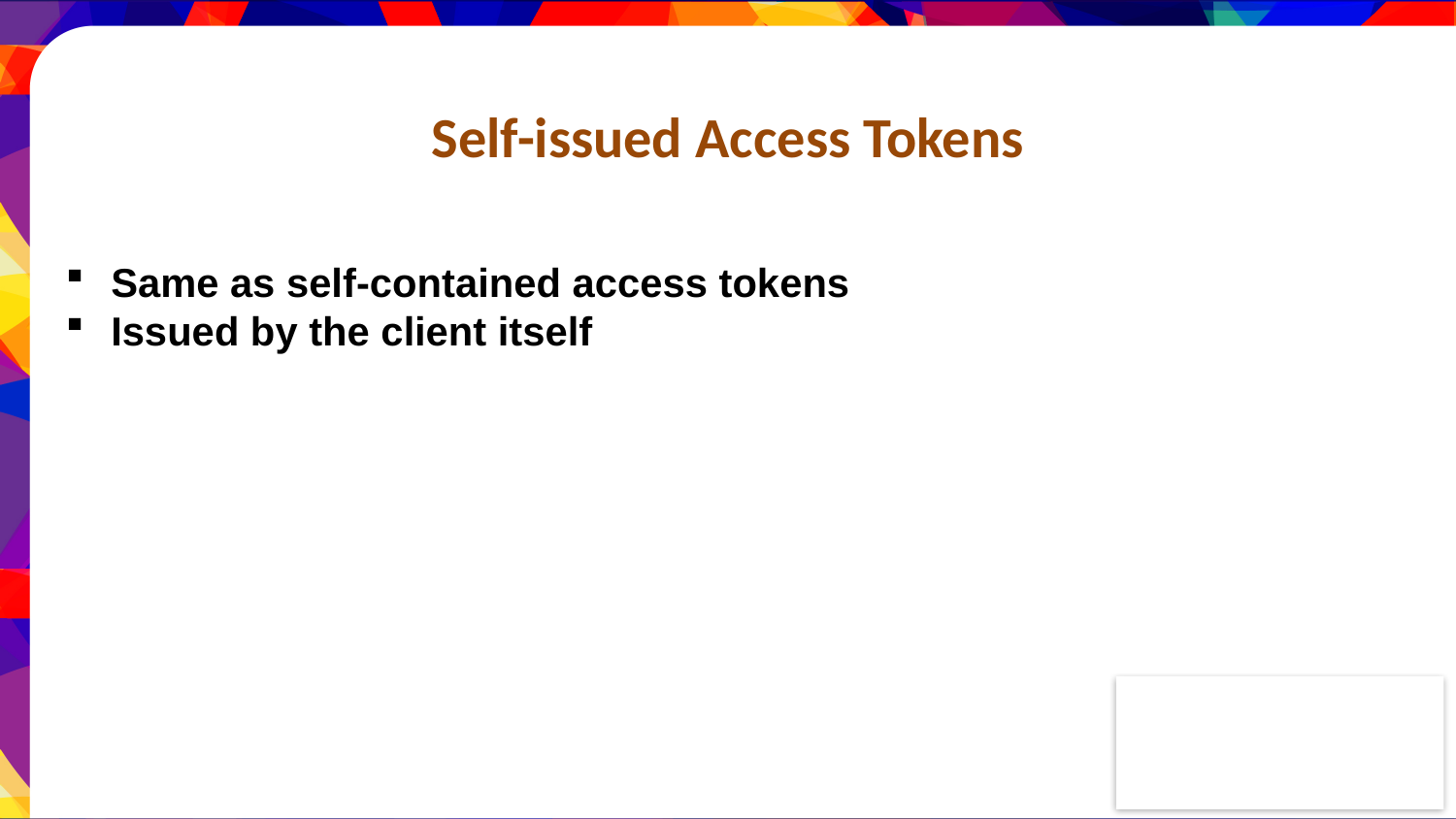

Self-issued Access Tokens
Same as self-contained access tokens
Issued by the client itself